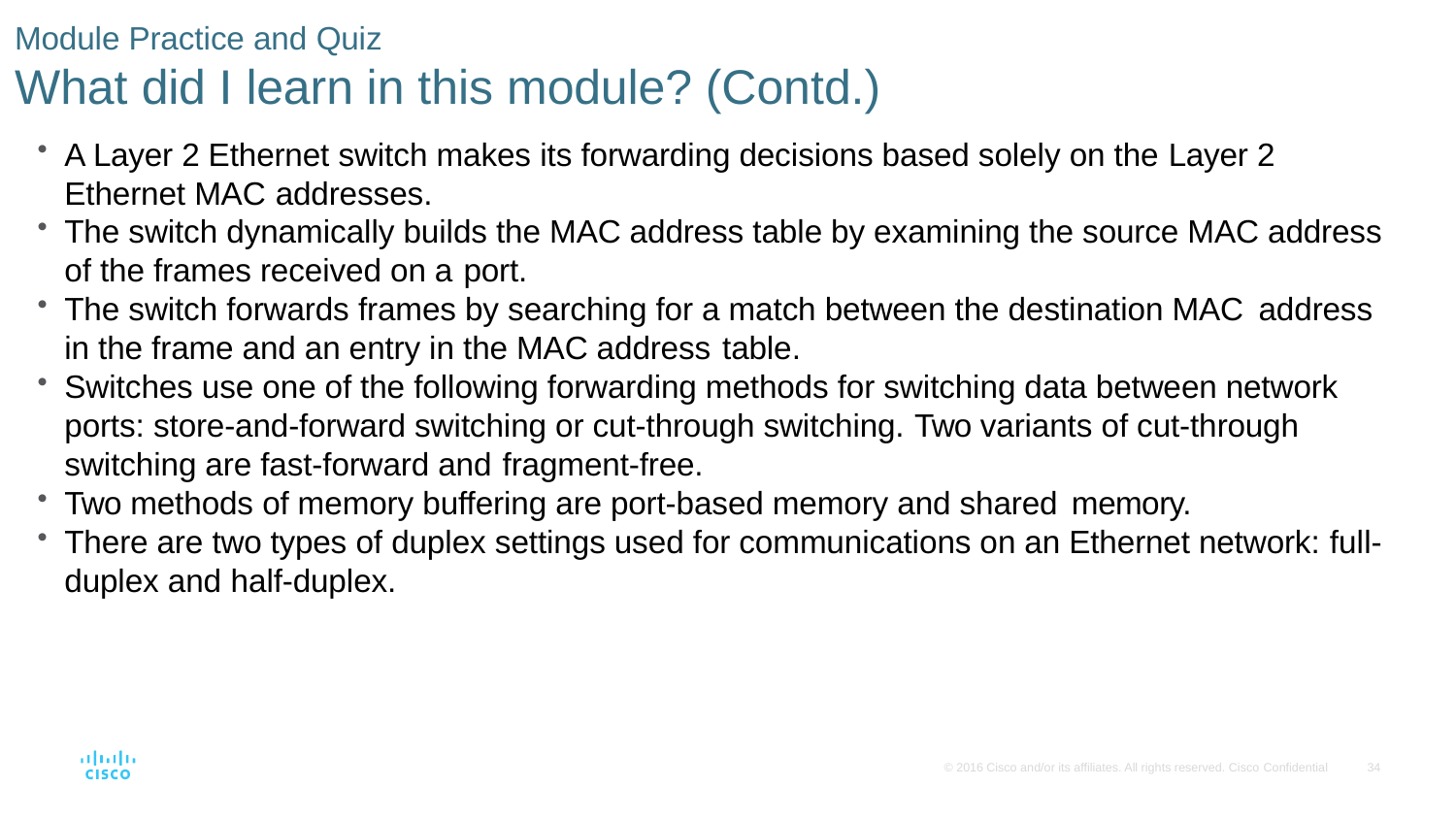

Module Practice and Quiz
# What did I learn in this module? (Contd.)
A Layer 2 Ethernet switch makes its forwarding decisions based solely on the Layer 2  Ethernet MAC addresses.
The switch dynamically builds the MAC address table by examining the source MAC address  of the frames received on a port.
The switch forwards frames by searching for a match between the destination MAC address
in the frame and an entry in the MAC address table.
Switches use one of the following forwarding methods for switching data between network  ports: store-and-forward switching or cut-through switching. Two variants of cut-through  switching are fast-forward and fragment-free.
Two methods of memory buffering are port-based memory and shared memory.
There are two types of duplex settings used for communications on an Ethernet network: full-  duplex and half-duplex.
© 2016 Cisco and/or its affiliates. All rights reserved. Cisco Confidential
34